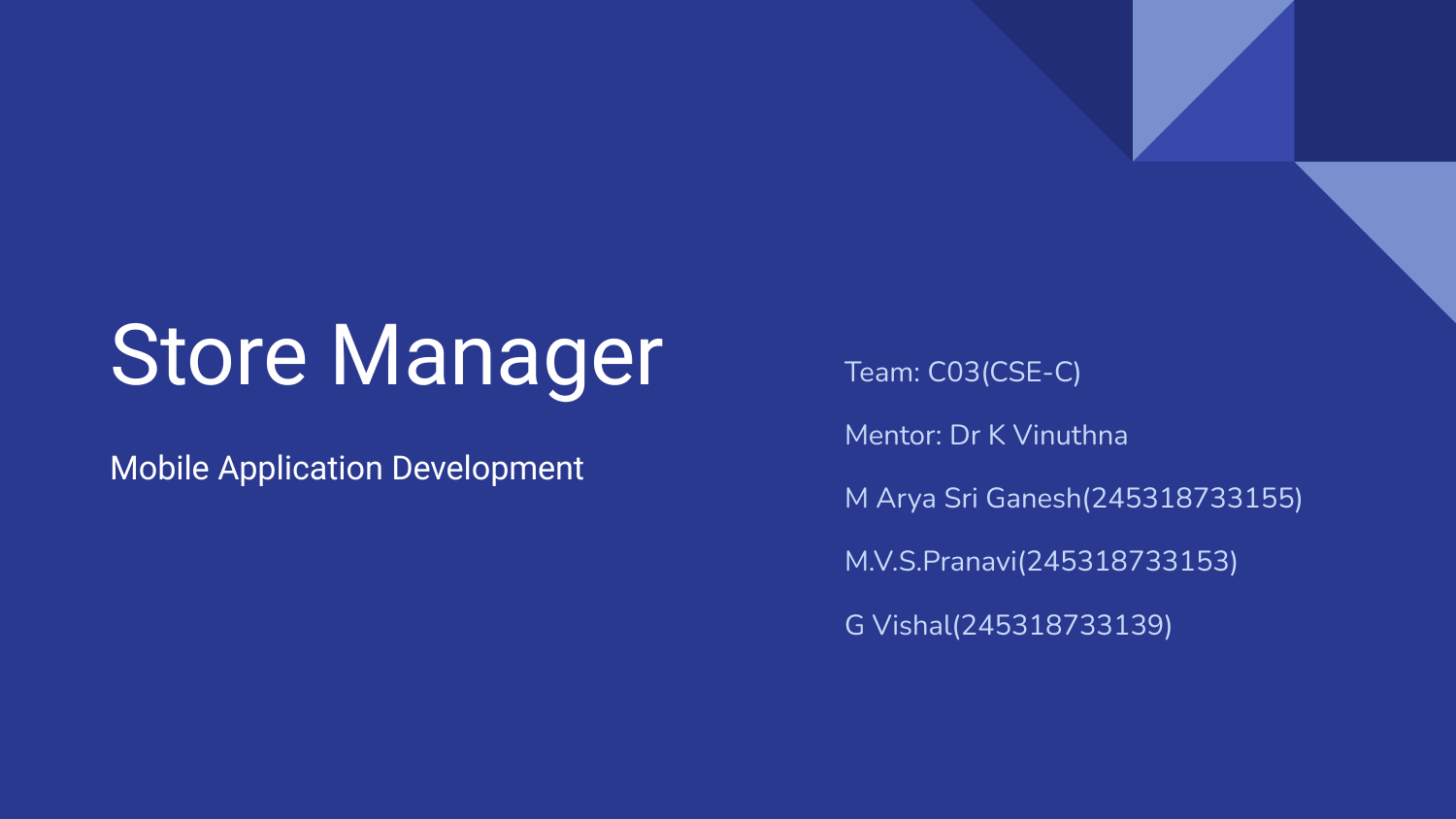

# Store Manager
Team: C03(CSE-C)
Mentor: Dr K Vinuthna
M Arya Sri Ganesh(245318733155)
M.V.S.Pranavi(245318733153)
G Vishal(245318733139)
Mobile Application Development